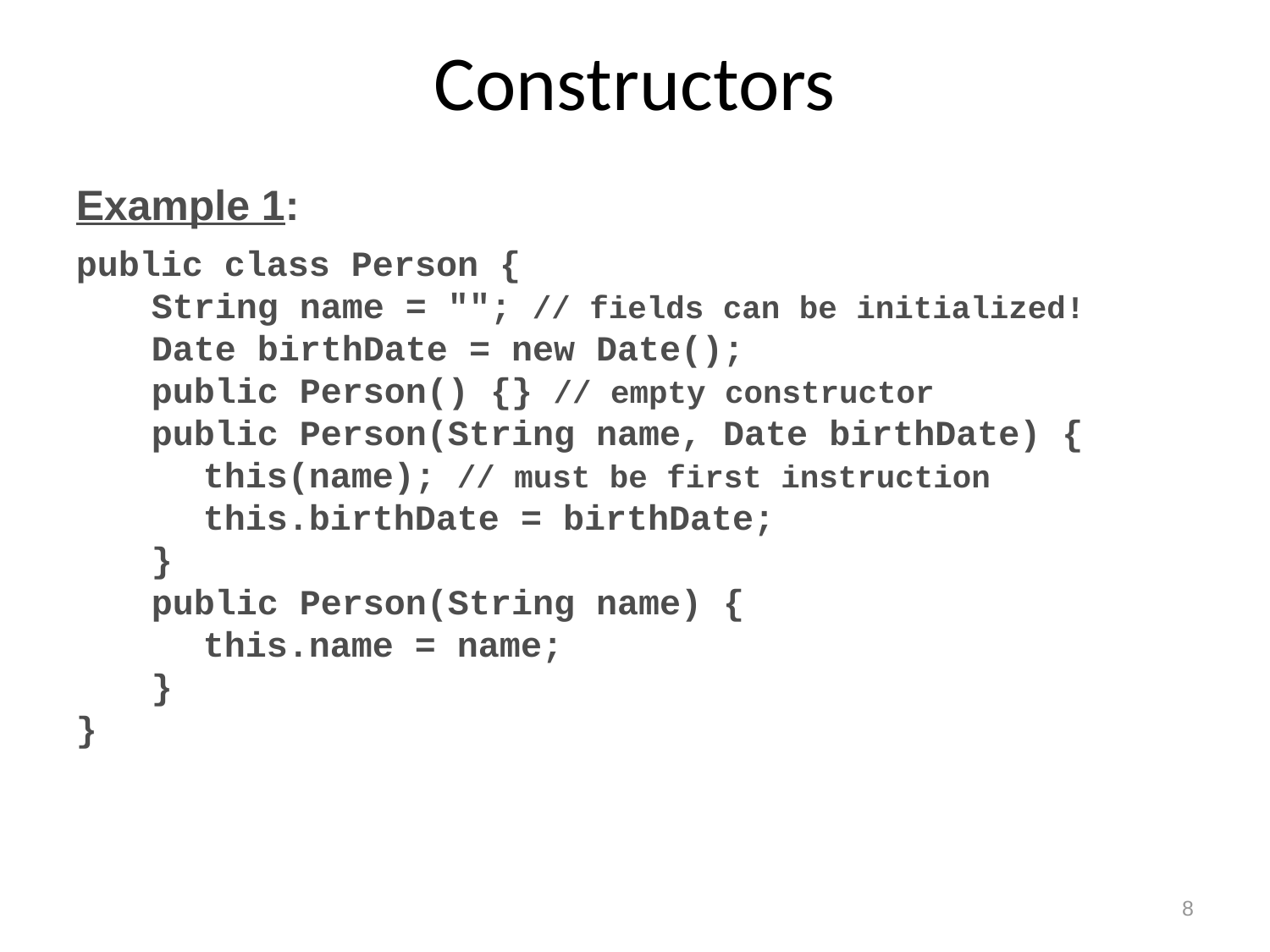

# Constructors
Example 1:

public class Person {
	String name = ""; // fields can be initialized!
	Date birthDate = new Date();
	public Person() {} // empty constructor
	public Person(String name, Date birthDate) {
		this(name); // must be first instruction
		this.birthDate = birthDate;
	}
	public Person(String name) {
		this.name = name;
	}
}
8